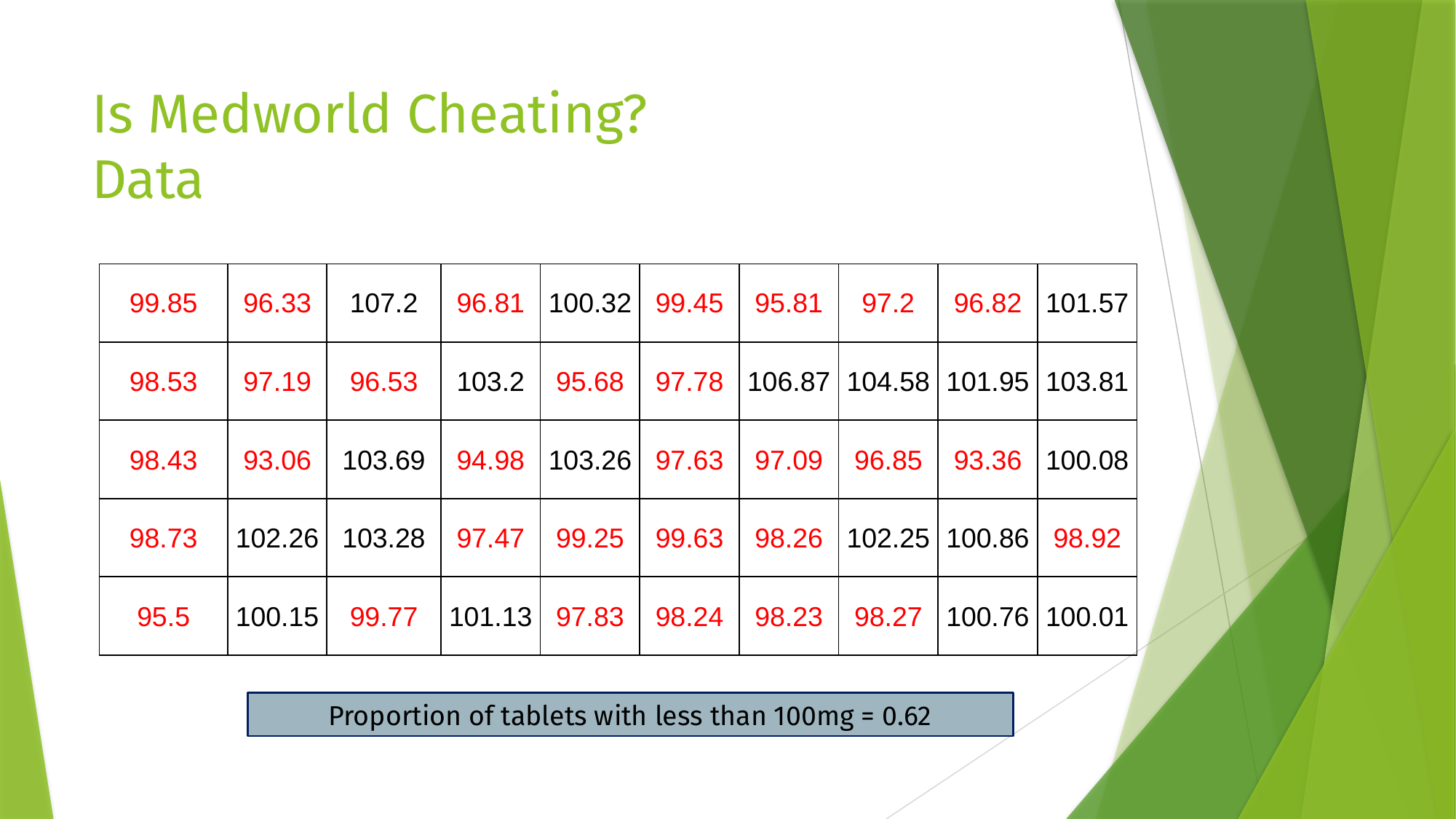

# Is Medworld Cheating? Data
| 99.85 | 96.33 | 107.2 | 96.81 | 100.32 | 99.45 | 95.81 | 97.2 | 96.82 | 101.57 |
| --- | --- | --- | --- | --- | --- | --- | --- | --- | --- |
| 98.53 | 97.19 | 96.53 | 103.2 | 95.68 | 97.78 | 106.87 | 104.58 | 101.95 | 103.81 |
| 98.43 | 93.06 | 103.69 | 94.98 | 103.26 | 97.63 | 97.09 | 96.85 | 93.36 | 100.08 |
| 98.73 | 102.26 | 103.28 | 97.47 | 99.25 | 99.63 | 98.26 | 102.25 | 100.86 | 98.92 |
| 95.5 | 100.15 | 99.77 | 101.13 | 97.83 | 98.24 | 98.23 | 98.27 | 100.76 | 100.01 |
Proportion of tablets with less than 100mg = 0.62